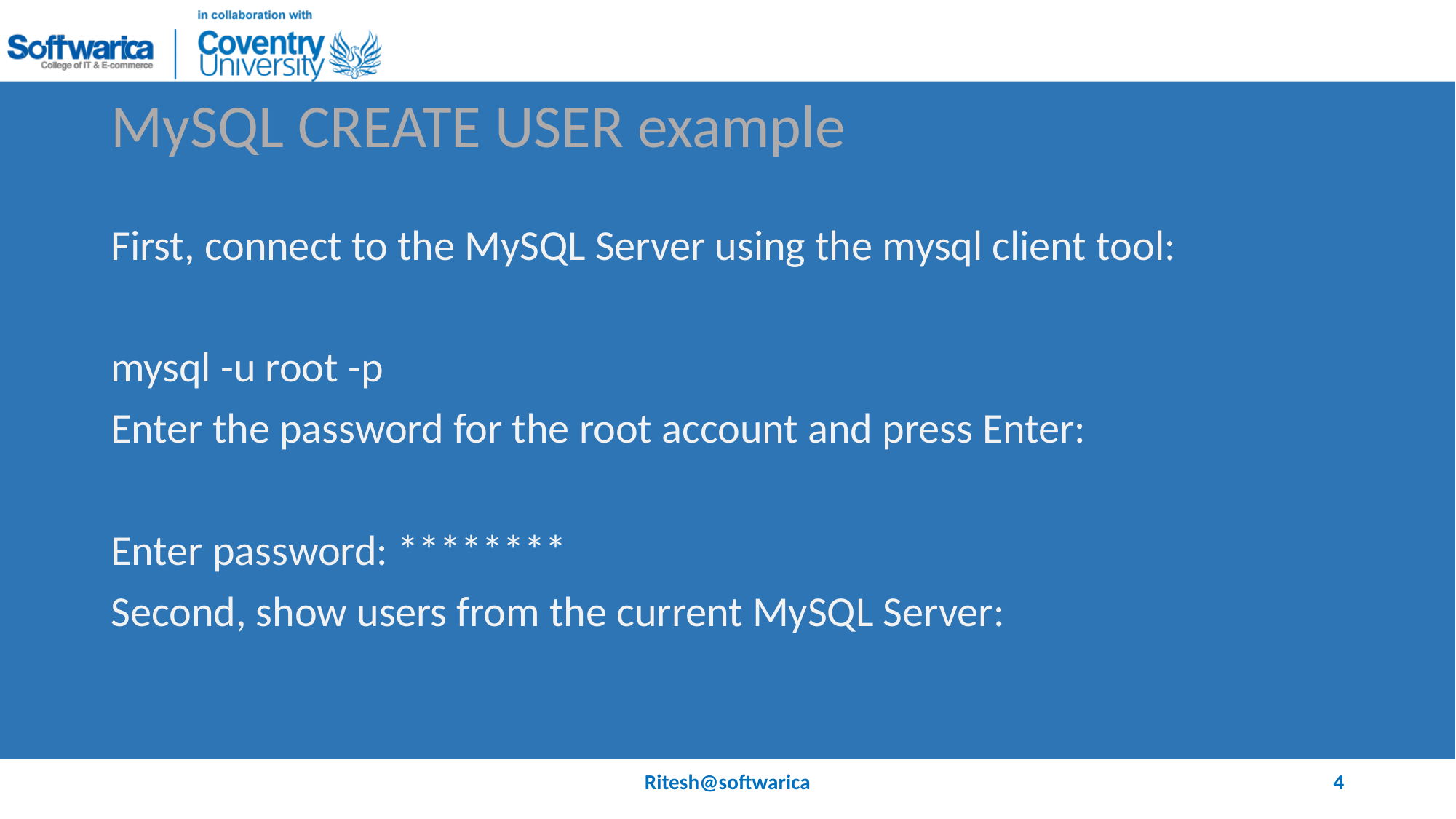

# MySQL CREATE USER example
First, connect to the MySQL Server using the mysql client tool:

mysql -u root -p
Enter the password for the root account and press Enter:

Enter password: ********
Second, show users from the current MySQL Server:
Ritesh@softwarica
4